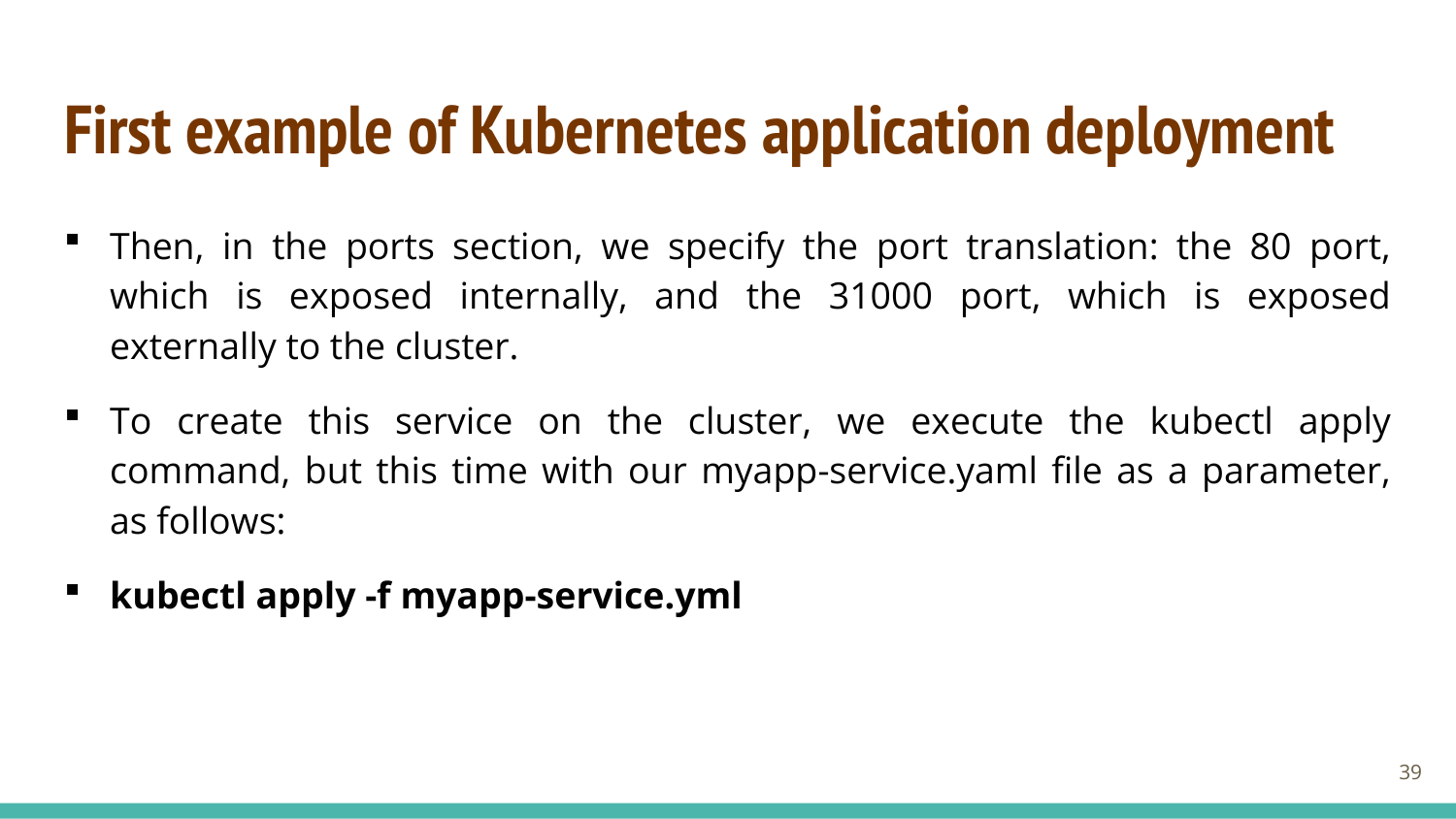

# First example of Kubernetes application deployment
Then, in the ports section, we specify the port translation: the 80 port, which is exposed internally, and the 31000 port, which is exposed externally to the cluster.
To create this service on the cluster, we execute the kubectl apply command, but this time with our myapp-service.yaml file as a parameter, as follows:
kubectl apply -f myapp-service.yml
39